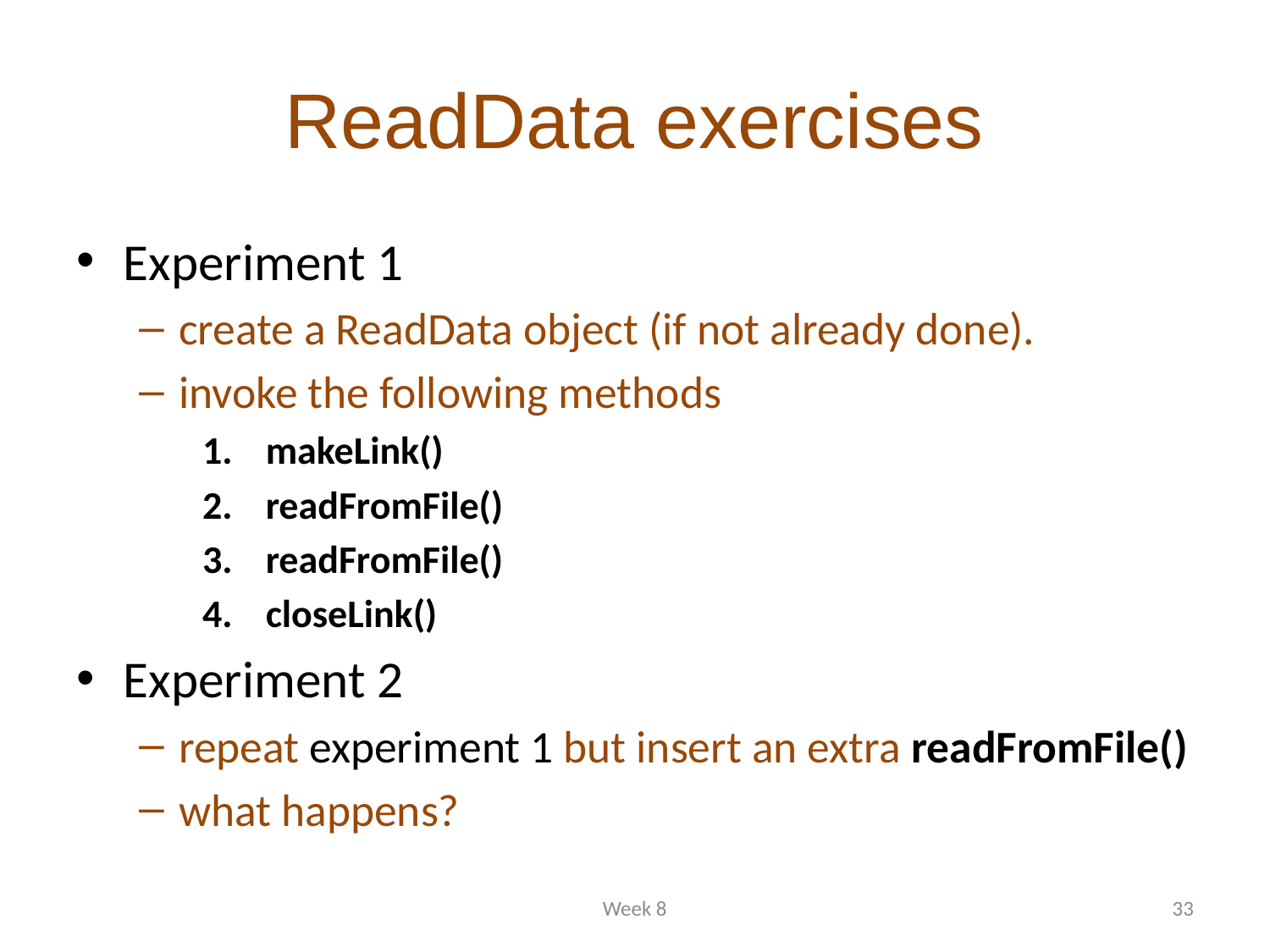

# ReadData exercises
Experiment 1
create a ReadData object (if not already done).
invoke the following methods
makeLink()
readFromFile()
readFromFile()
closeLink()
Experiment 2
repeat experiment 1 but insert an extra readFromFile()
what happens?

Week 8
33